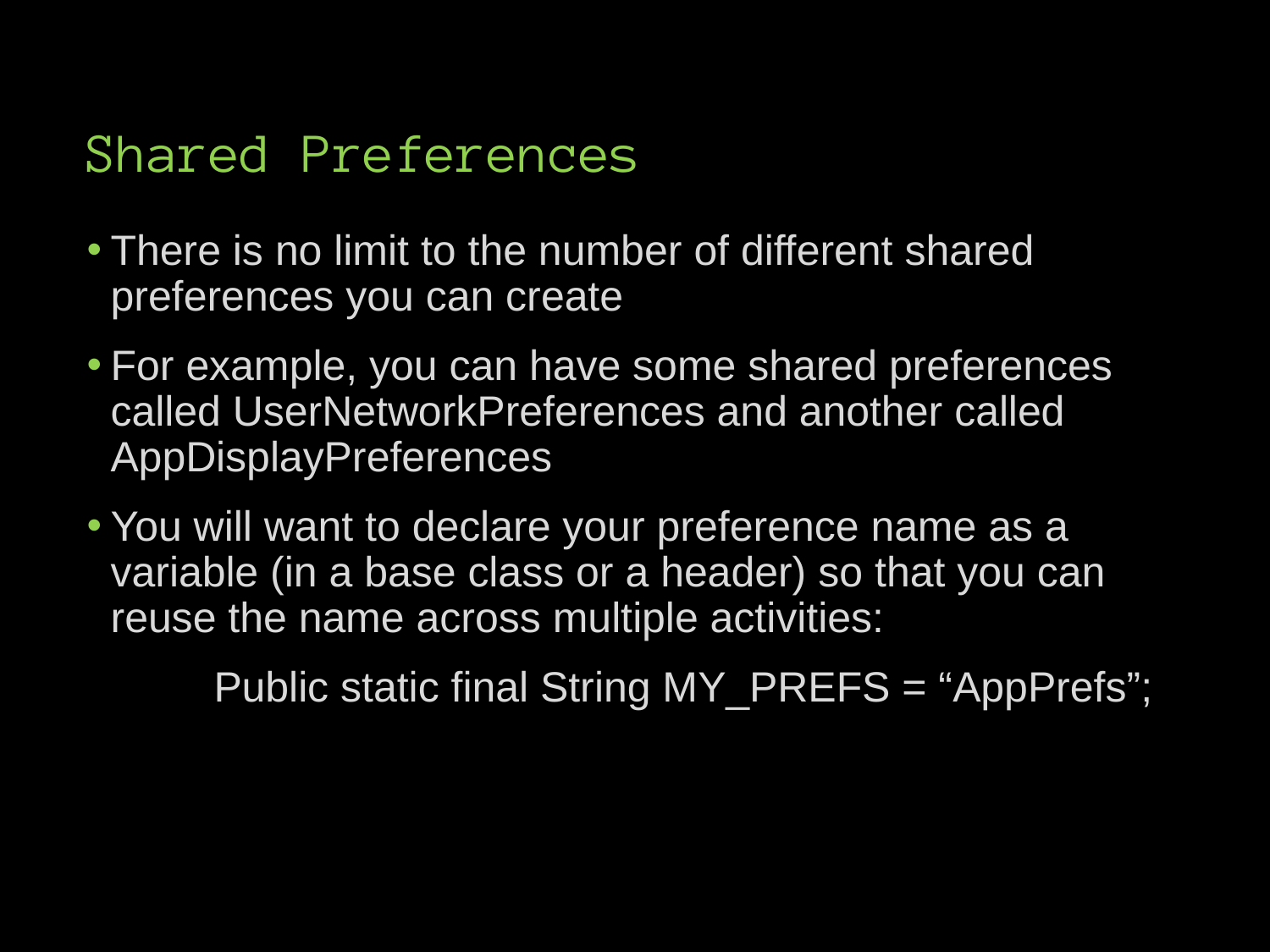

# Shared Preferences
There is no limit to the number of different shared preferences you can create
For example, you can have some shared preferences called UserNetworkPreferences and another called AppDisplayPreferences
You will want to declare your preference name as a variable (in a base class or a header) so that you can reuse the name across multiple activities:
	Public static final String MY_PREFS = “AppPrefs”;